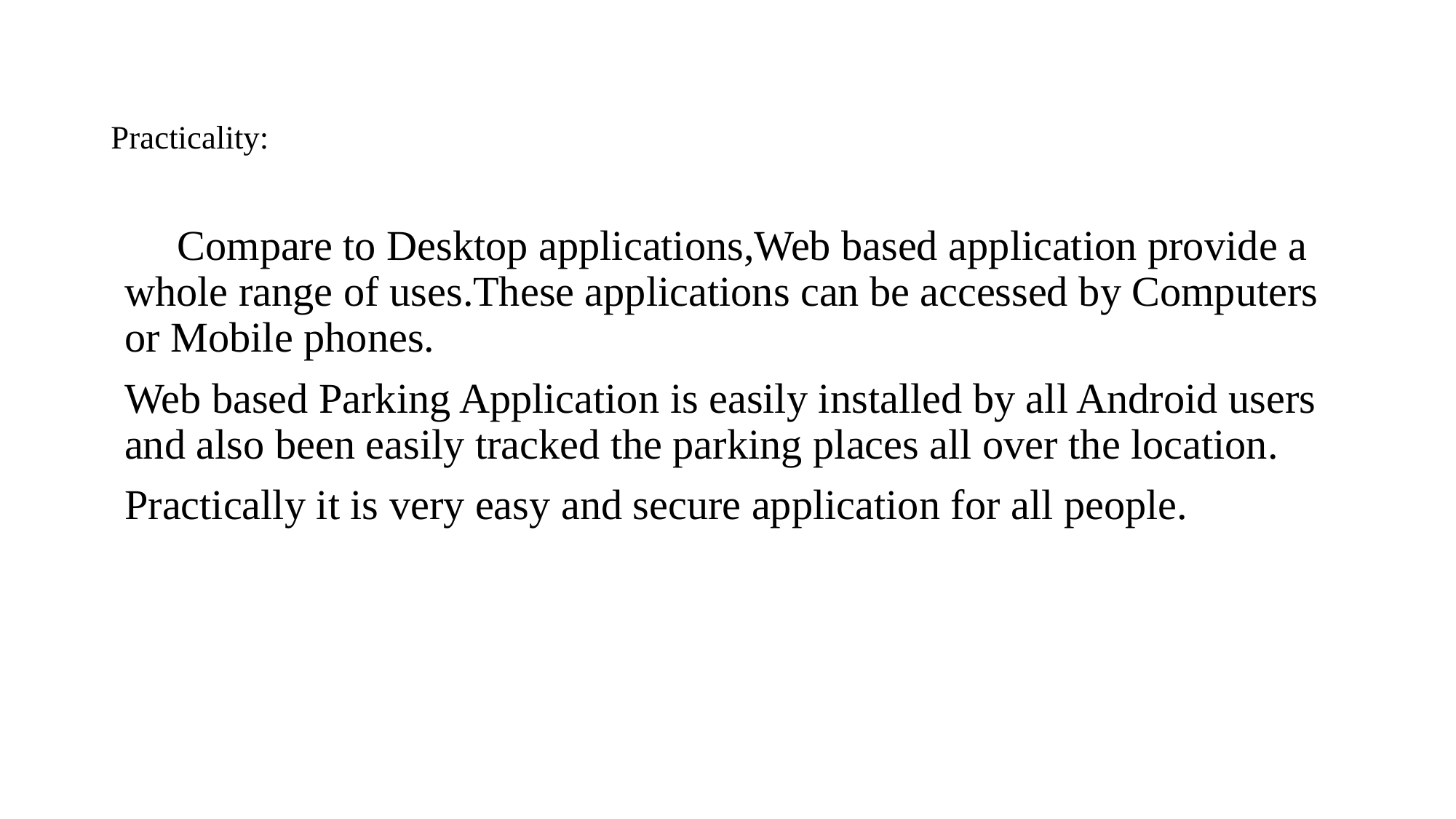

# Practicality:
     Compare to Desktop applications,Web based application provide a whole range of uses.These applications can be accessed by Computers or Mobile phones.
Web based Parking Application is easily installed by all Android users and also been easily tracked the parking places all over the location.
Practically it is very easy and secure application for all people.